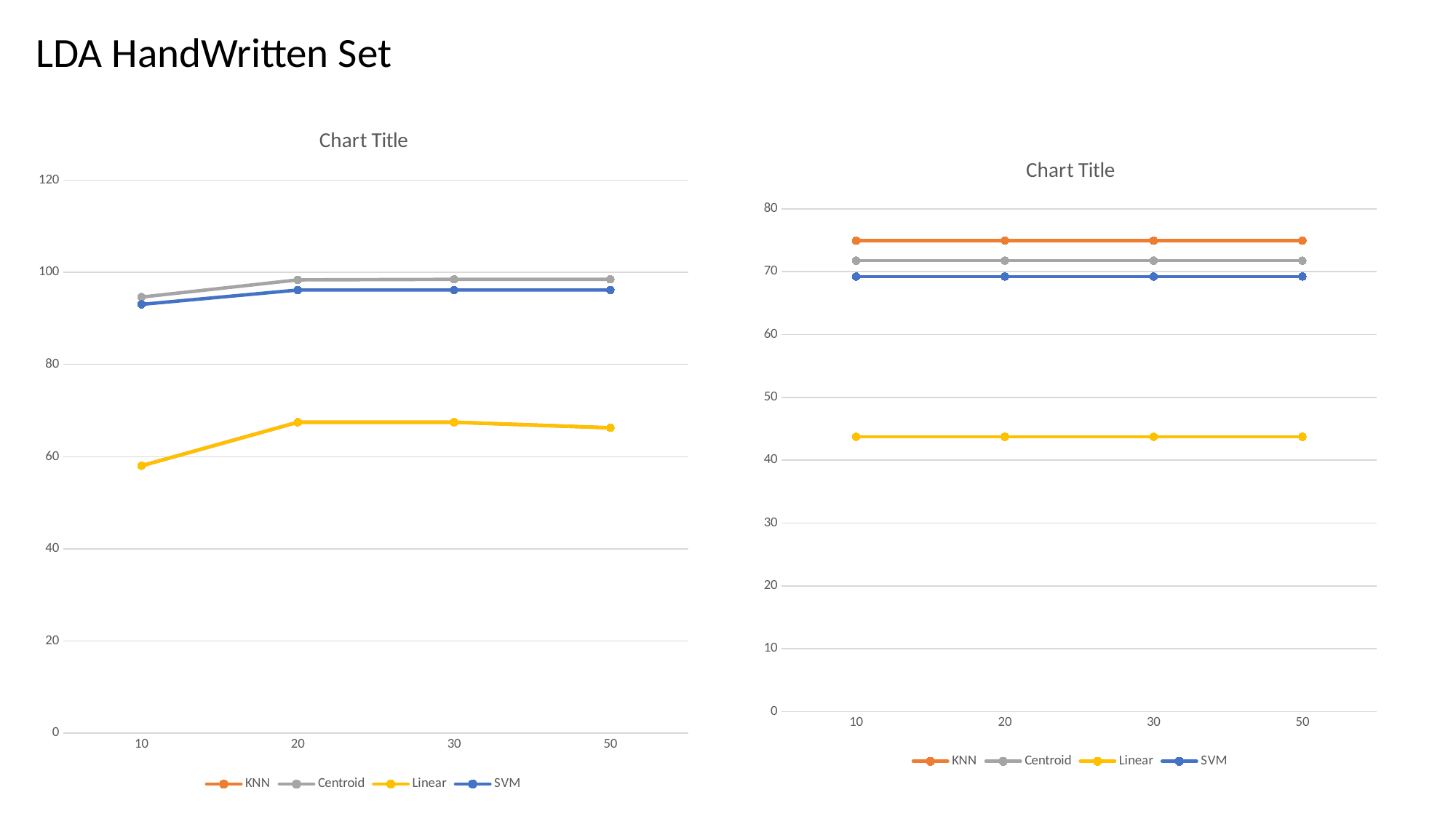

# LDA HandWritten Set

### Chart:

| Category | KNN | Centroid | Linear | SVM |
|---|---|---|---|---|
| 10 | 58.022 | 94.62 | 58.022 | 93.04 |
| 20 | 67.47 | 98.35 | 67.47 | 96.15 |
| 30 | 67.47 | 98.46 | 67.47 | 96.15 |
| 50 | 66.26 | 98.46 | 66.26 | 96.15 |

### Chart:

| Category | KNN | Centroid | Linear | SVM |
|---|---|---|---|---|
| 10 | 74.94 | 71.75 | 43.73 | 69.23 |
| 20 | 74.94 | 71.75 | 43.73 | 69.23 |
| 30 | 74.94 | 71.75 | 43.73 | 69.23 |
| 50 | 74.94 | 71.75 | 43.73 | 69.23 |